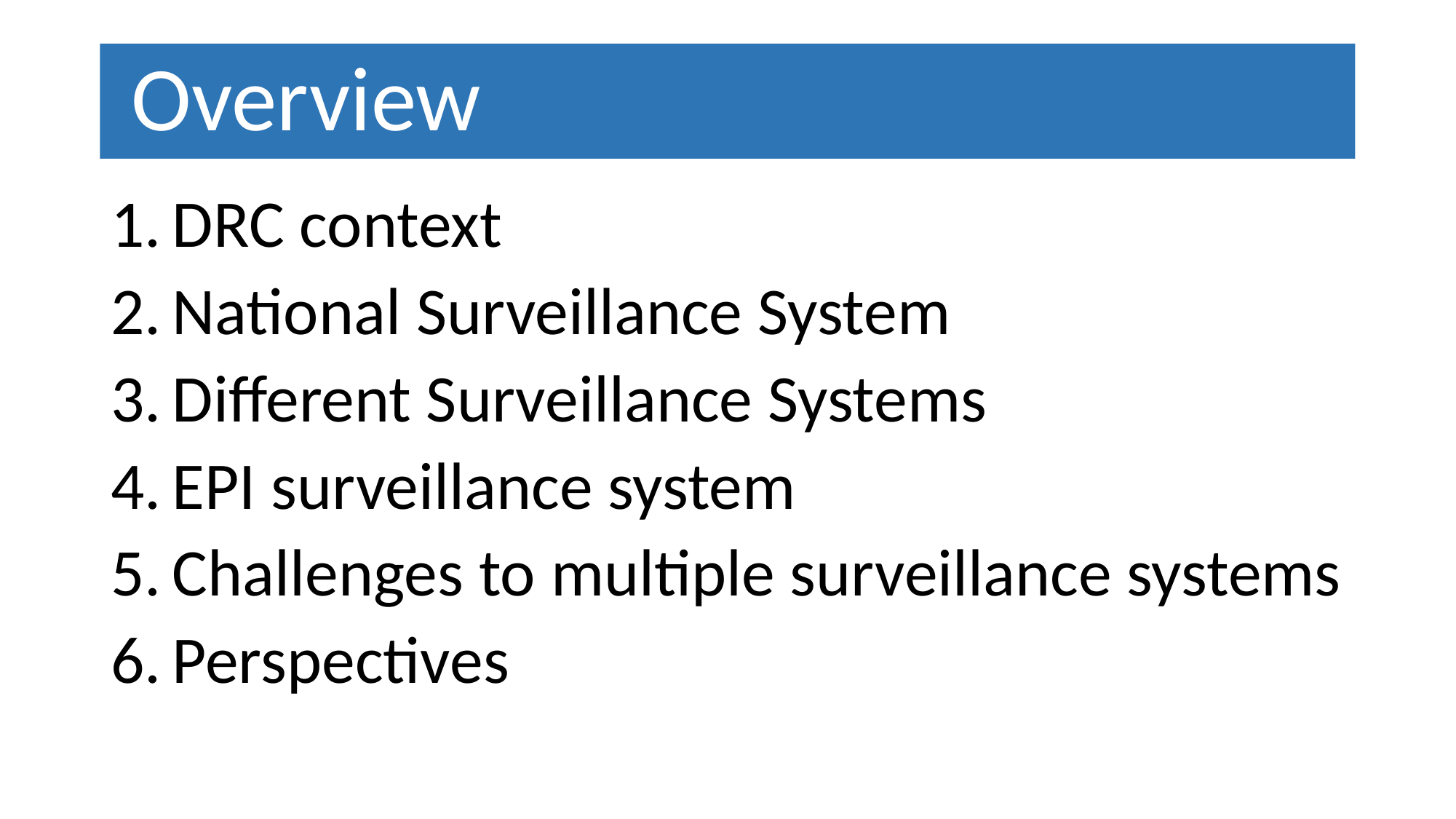

# Overview
DRC context
National Surveillance System
Different Surveillance Systems
EPI surveillance system
Challenges to multiple surveillance systems
Perspectives